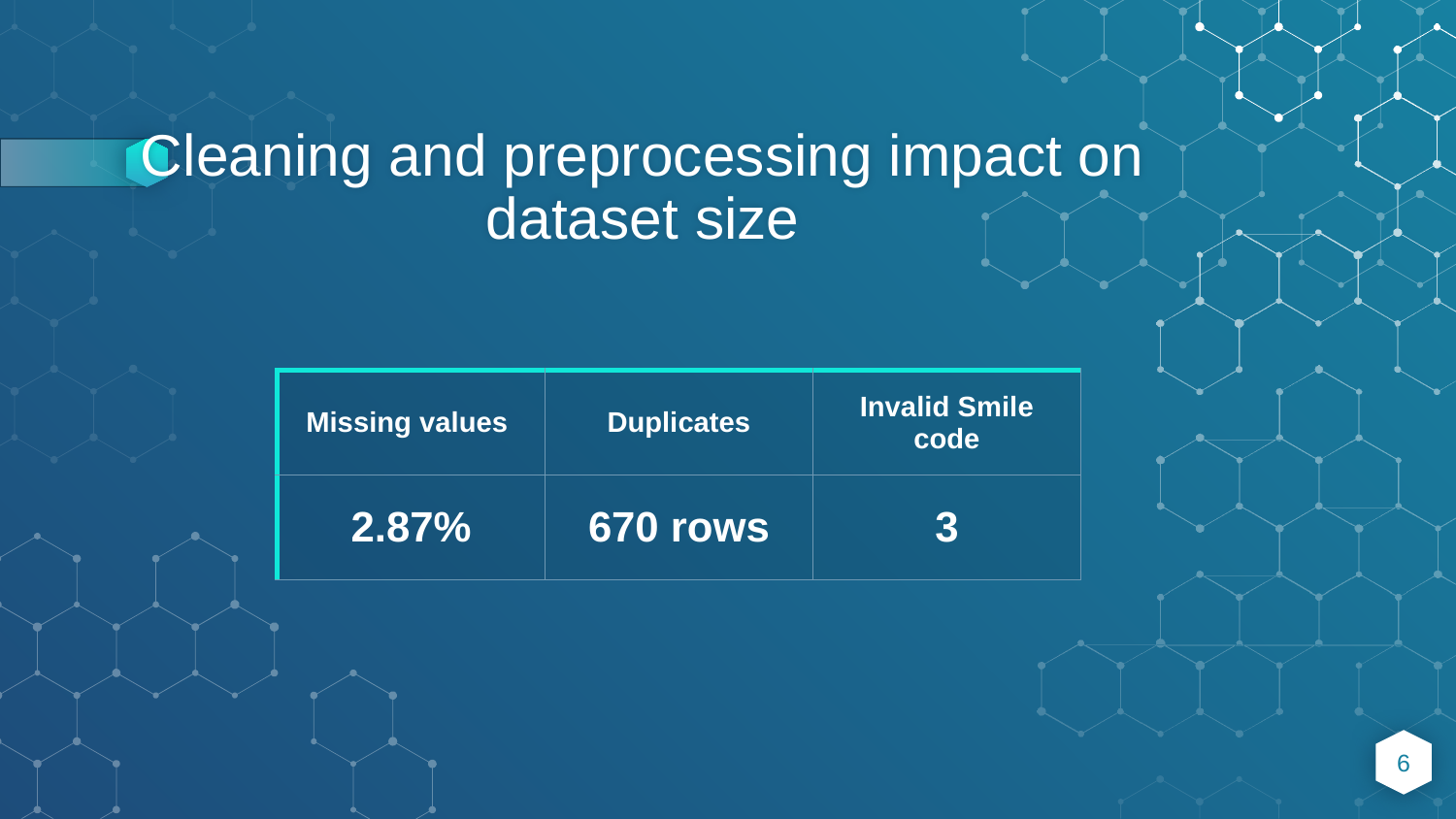

# Cleaning and preprocessing impact on dataset size
| Missing values | Duplicates | Invalid Smile code |
| --- | --- | --- |
| 2.87% | 670 rows | 3 |
6